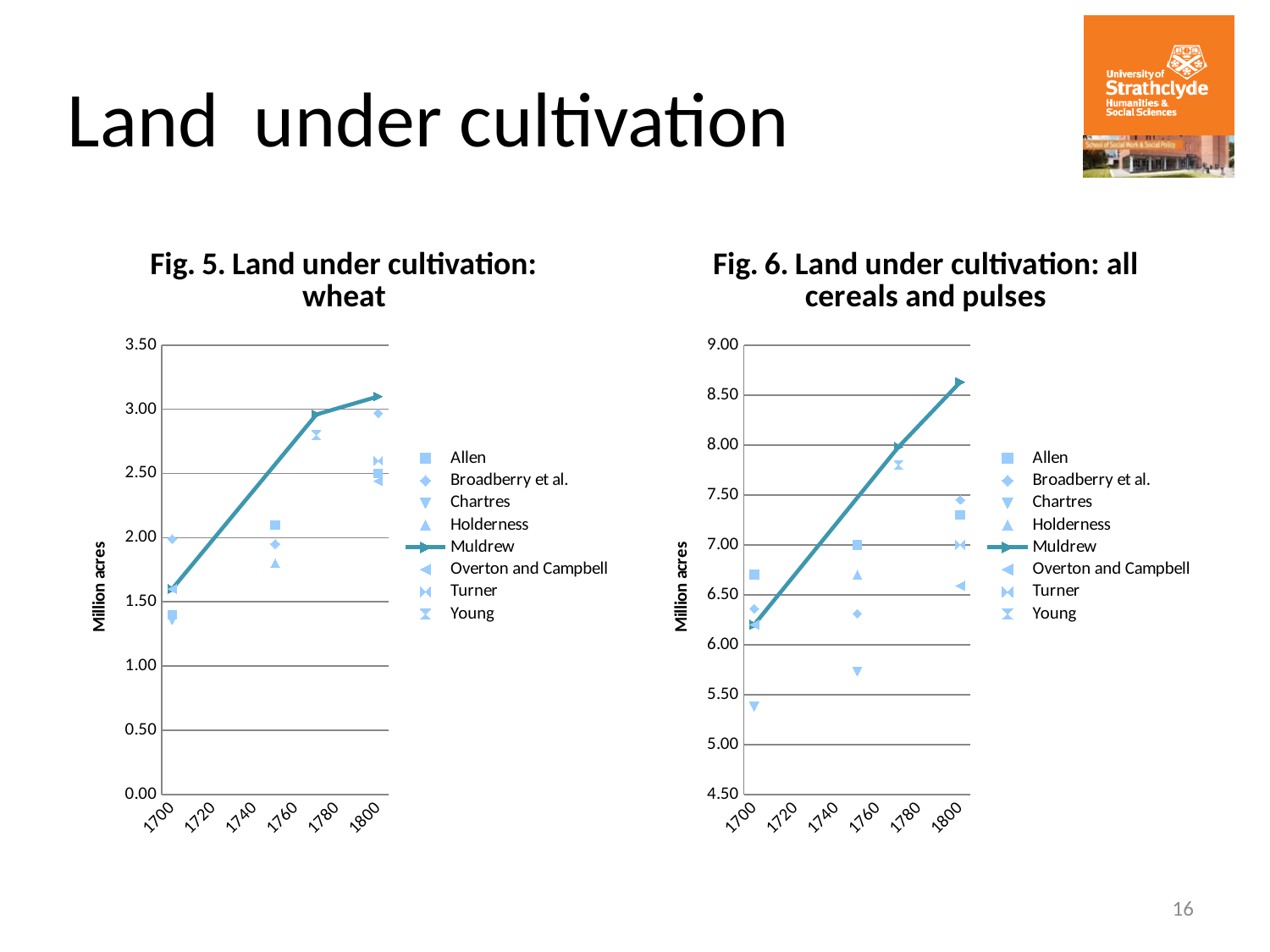

# Land  under cultivation

### Chart: Fig. 5. Land under cultivation: wheat

| Category | Allen | Broadberry et al. | Chartres | Holderness | Muldrew | Overton and Campbell | Turner | Young |
|---|---|---|---|---|---|---|---|---|
| 1700 | 1.4 | 1.9900000000000004 | 1.36 | None | 1.6 | 1.6 | None | None |
| 1710 | None | None | None | None | None | None | None | None |
| 1720 | None | None | None | None | None | None | None | None |
| 1730 | None | None | None | None | None | None | None | None |
| 1740 | None | None | None | None | None | None | None | None |
| 1750 | 2.1 | 1.9500000000000004 | 2.1 | 1.8 | None | None | None | None |
| 1760 | None | None | None | None | None | None | None | None |
| 1770 | None | None | None | None | 2.96 | None | None | 2.8 |
| 1780 | None | None | None | None | None | None | None | None |
| 1790 | None | None | None | None | None | None | None | None |
| 1800 | 2.5 | 2.9699999999999998 | None | 2.5 | 3.1 | 2.44 | 2.6 | None |

### Chart: Fig. 6. Land under cultivation: all cereals and pulses

| Category | Allen | Broadberry et al. | Chartres | Holderness | Muldrew | Overton and Campbell | Turner | Young |
|---|---|---|---|---|---|---|---|---|
| 1700 | 6.7 | 6.3599999999999985 | 5.38 | None | 6.2 | 6.2 | None | None |
| 1710 | None | None | None | None | None | None | None | None |
| 1720 | None | None | None | None | None | None | None | None |
| 1730 | None | None | None | None | None | None | None | None |
| 1740 | None | None | None | None | None | None | None | None |
| 1750 | 7.0 | 6.31 | 5.73 | 6.7 | None | None | None | None |
| 1760 | None | None | None | None | None | None | None | None |
| 1770 | None | None | None | None | 7.98 | None | None | 7.8 |
| 1780 | None | None | None | None | None | None | None | None |
| 1790 | None | None | None | None | None | None | None | None |
| 1800 | 7.3 | 7.45 | 7.3 | 7.3 | 8.63 | 6.59 | 7.0 | None |
16